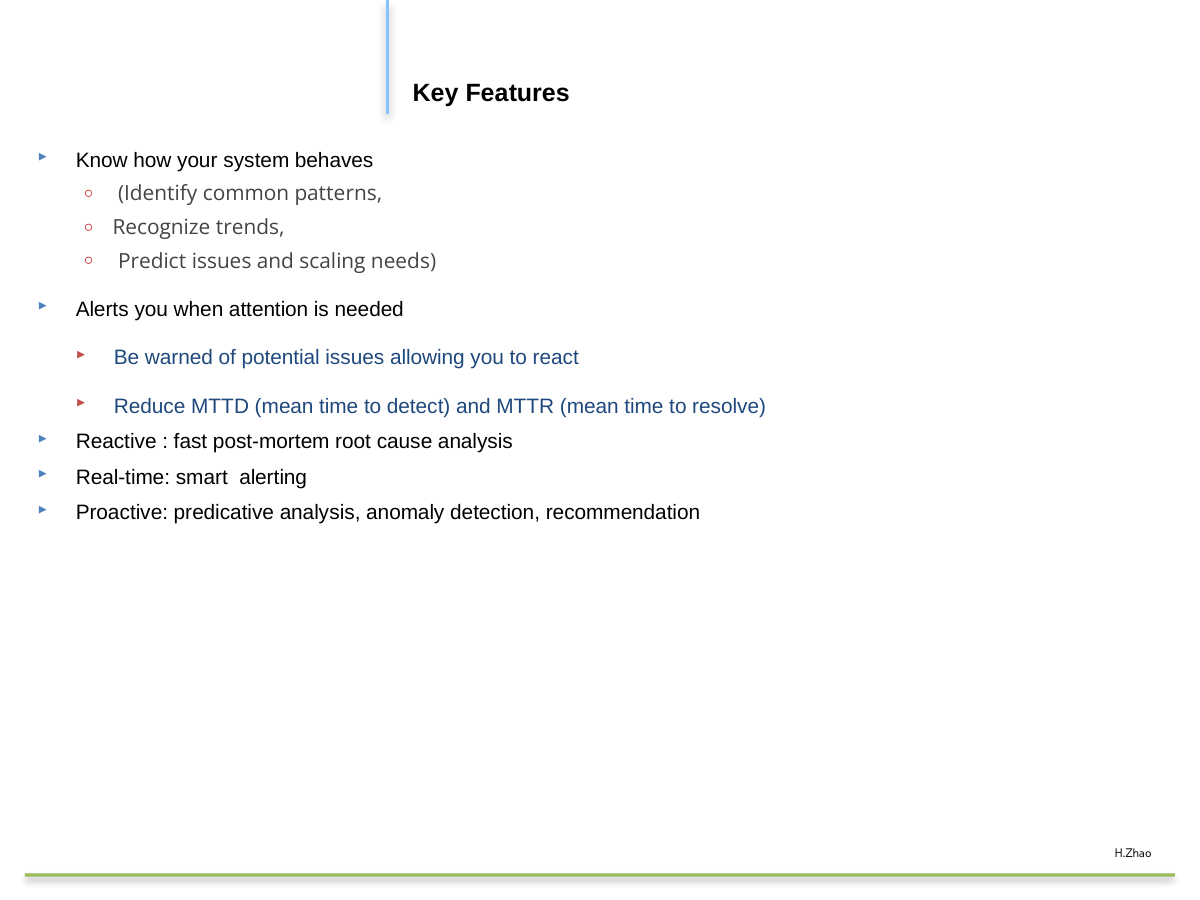

#
Key Features
Know how your system behaves
 (Identify common patterns,
Recognize trends,
 Predict issues and scaling needs)
Alerts you when attention is needed
Be warned of potential issues allowing you to react
Reduce MTTD (mean time to detect) and MTTR (mean time to resolve)
Reactive : fast post-mortem root cause analysis
Real-time: smart  alerting
Proactive: predicative analysis, anomaly detection, recommendation